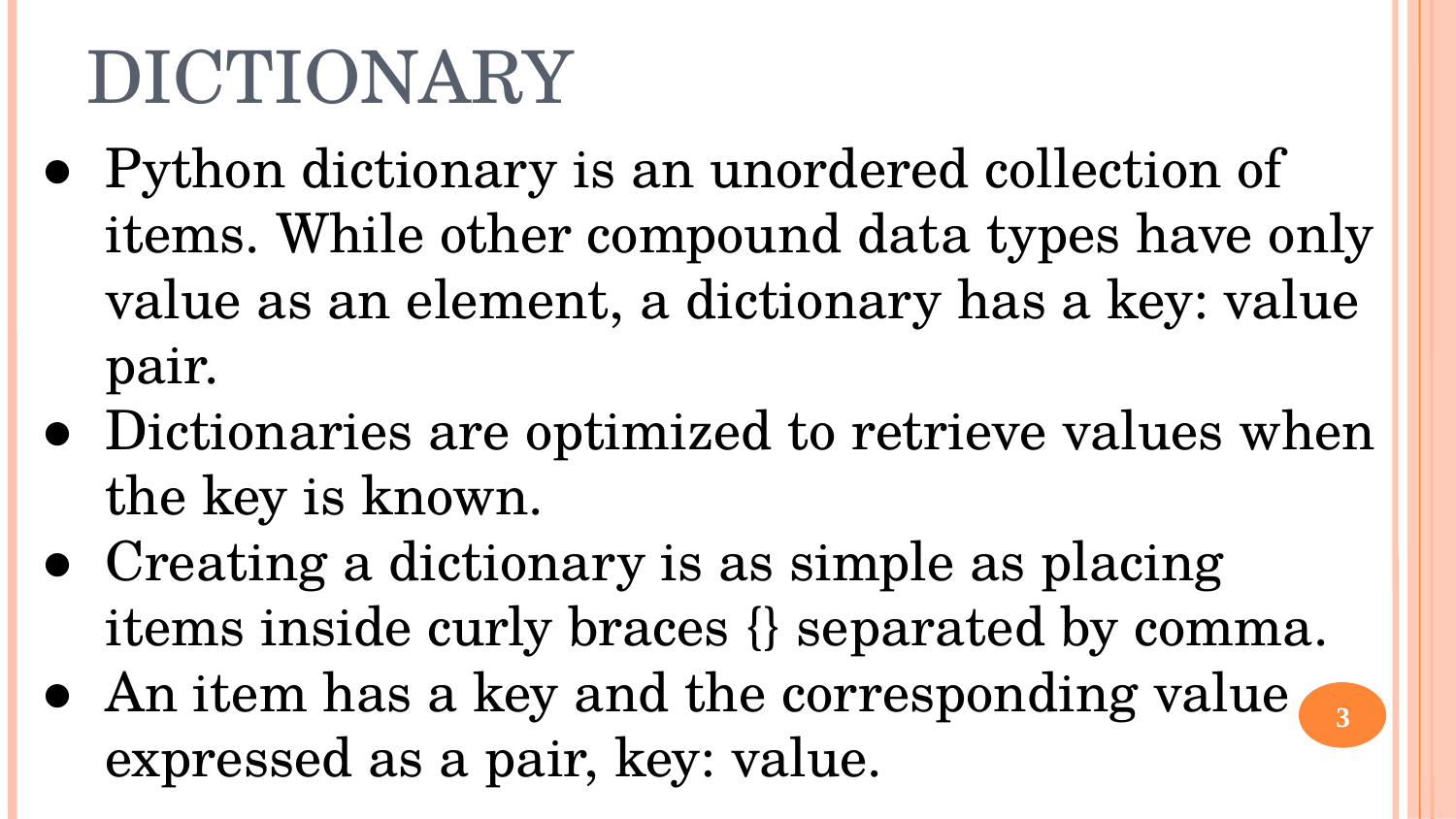

DICTIONARY
Python dictionary is an unordered collection of items. While other compound data types have only value as an element, a dictionary has a key: value pair.
Dictionaries are optimized to retrieve values when the key is known.
Creating a dictionary is as simple as placing items inside curly braces {} separated by comma.
An item has a key and the corresponding value expressed as a pair, key: value.

3